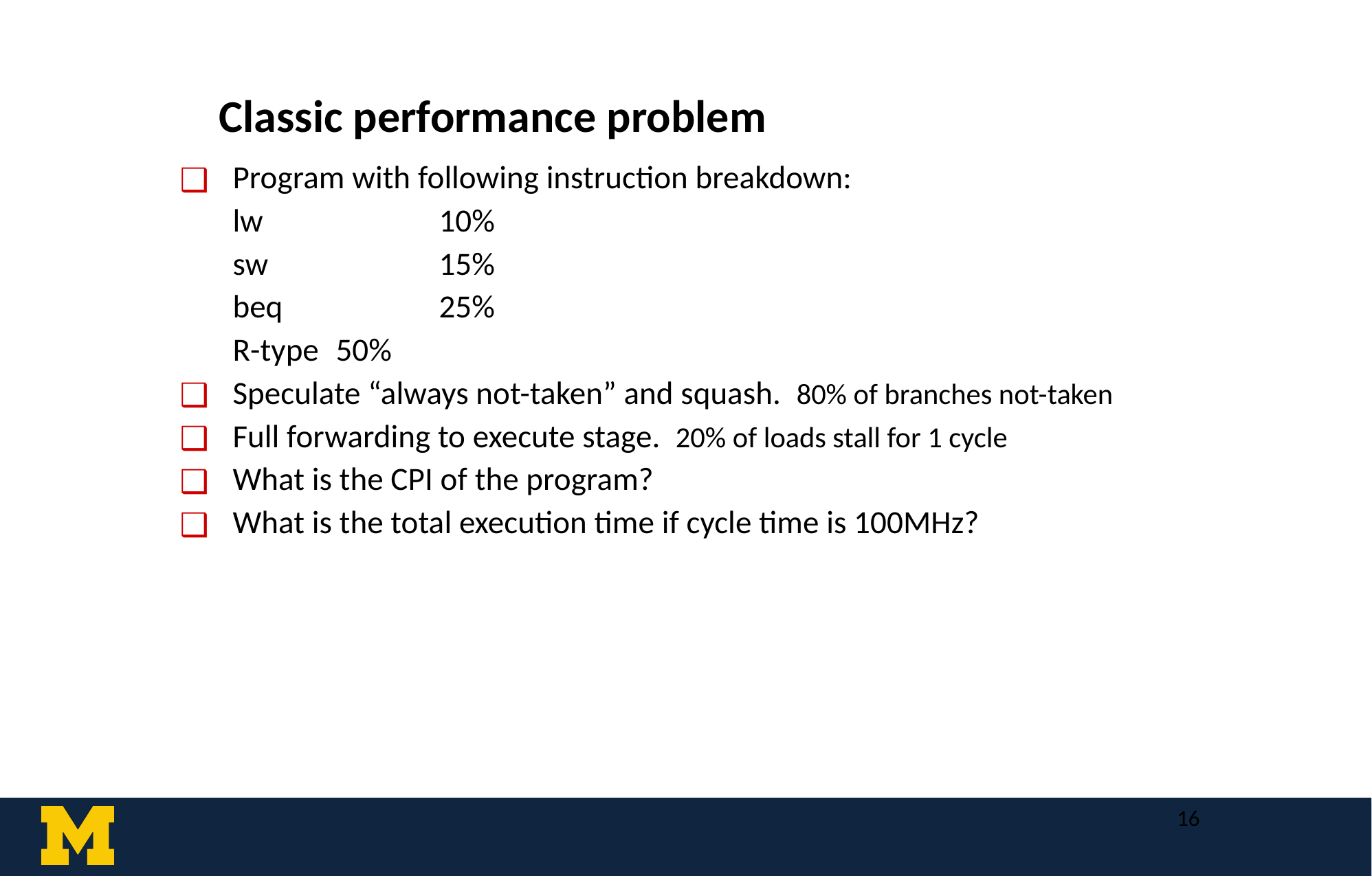

Classic performance problem
Program with following instruction breakdown:
	lw		10%
	sw		15%
	beq		25%
	R-type	50%
Speculate “always not-taken” and squash.  80% of branches not-taken
Full forwarding to execute stage.  20% of loads stall for 1 cycle
What is the CPI of the program?
What is the total execution time if cycle time is 100MHz?

16